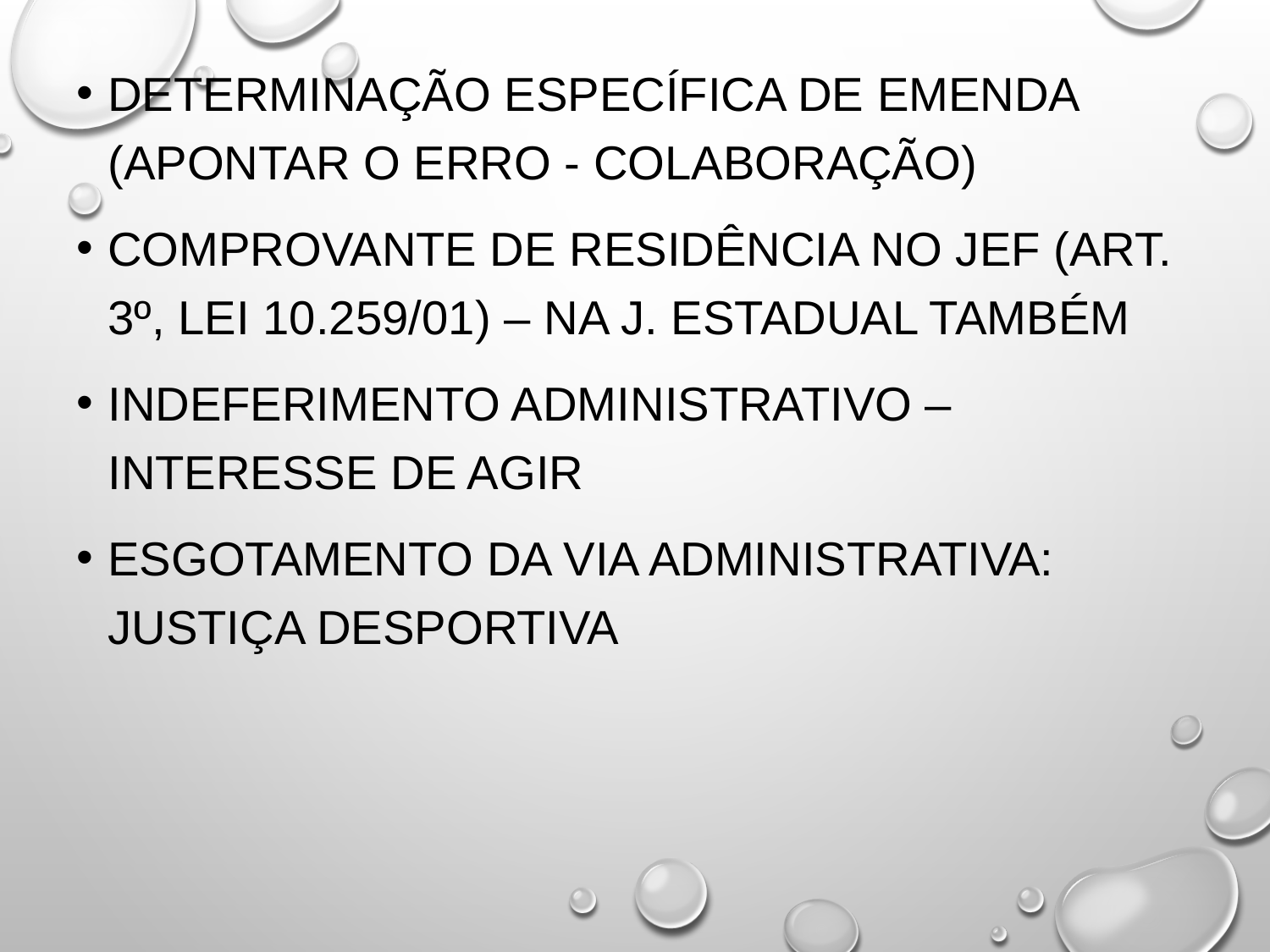

Determinação específica de emenda (apontar o erro - colaboração)
Comprovante de residência no JEF (art. 3º, Lei 10.259/01) – na J. Estadual também
Indeferimento administrativo – interesse de agir
Esgotamento da via administrativa: Justiça desportiva

#